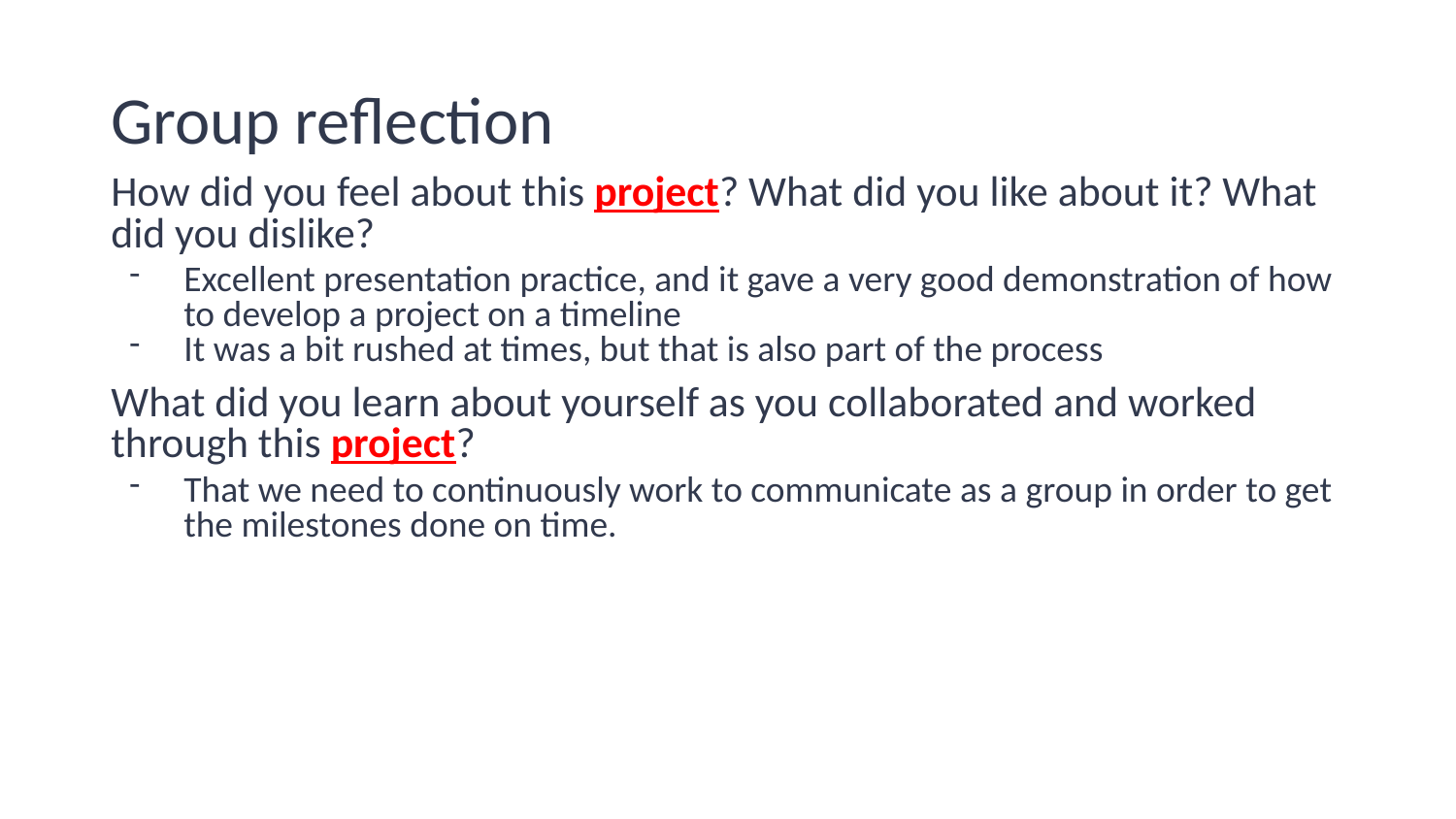

# Group reflection
How did you feel about this project? What did you like about it? What did you dislike?
Excellent presentation practice, and it gave a very good demonstration of how to develop a project on a timeline
It was a bit rushed at times, but that is also part of the process
What did you learn about yourself as you collaborated and worked through this project?
That we need to continuously work to communicate as a group in order to get the milestones done on time.